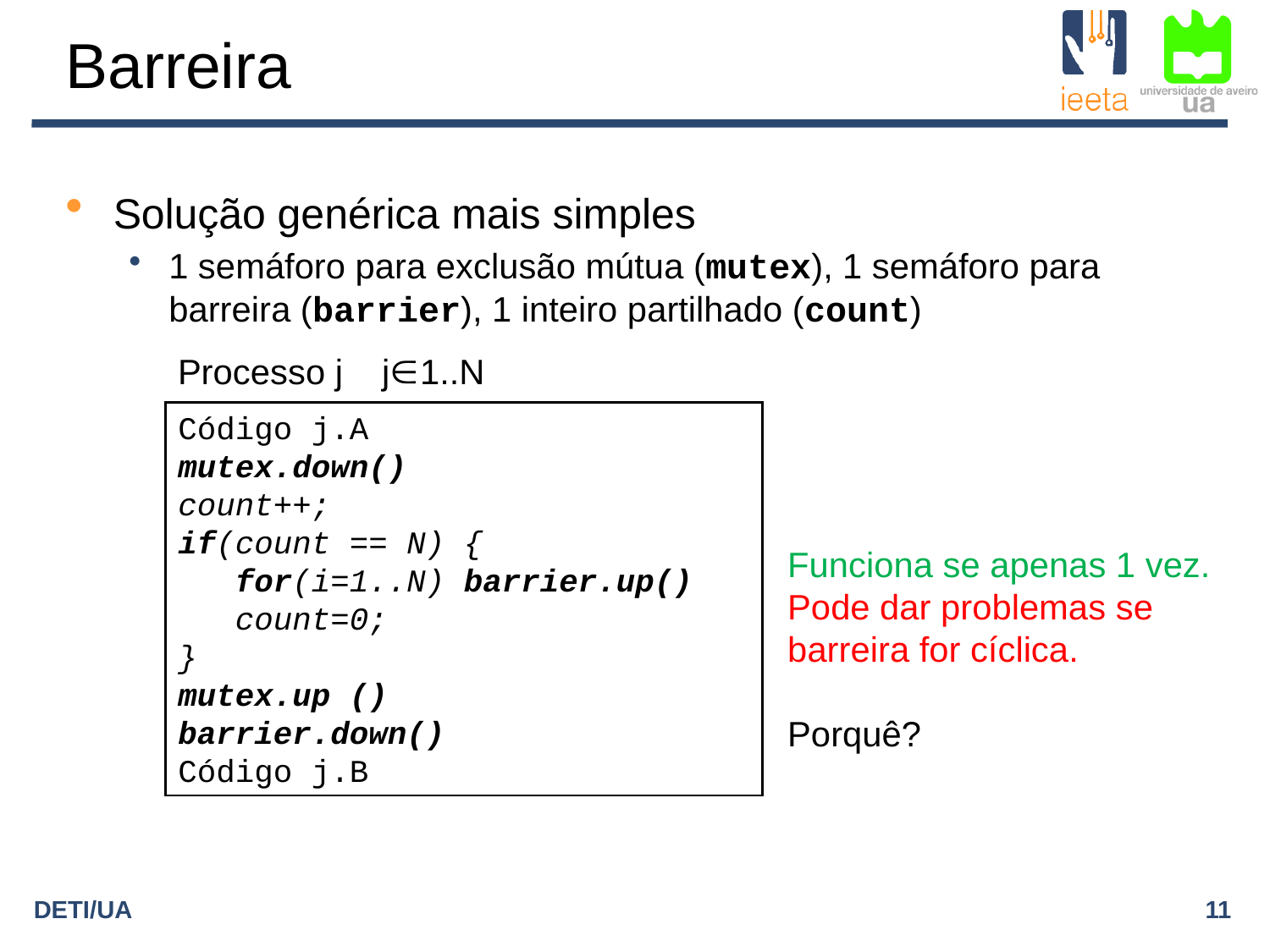

# Barreira
Solução genérica mais simples
1 semáforo para exclusão mútua (mutex), 1 semáforo para barreira (barrier), 1 inteiro partilhado (count)
Processo j    j∈1..N
Código j.A
mutex.down()
count++;
if(count == N) {
   for(i=1..N) barrier.up()
   count=0;
}
mutex.up ()
barrier.down()
Código j.B
Funciona se apenas 1 vez. Pode dar problemas se barreira for cíclica.

Porquê?